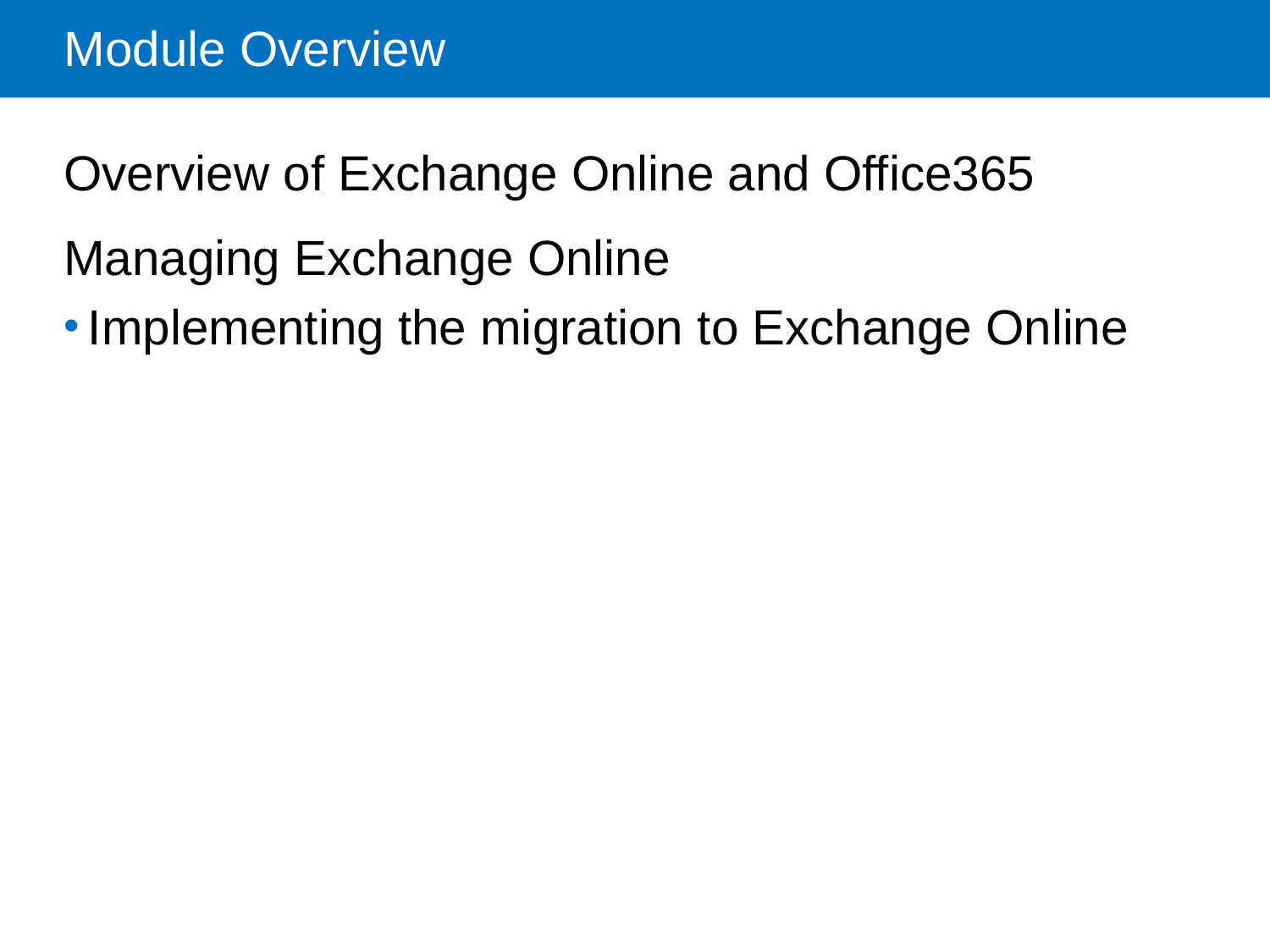

# Module Overview
Overview of Exchange Online and Office365
Managing Exchange Online
Implementing the migration to Exchange Online